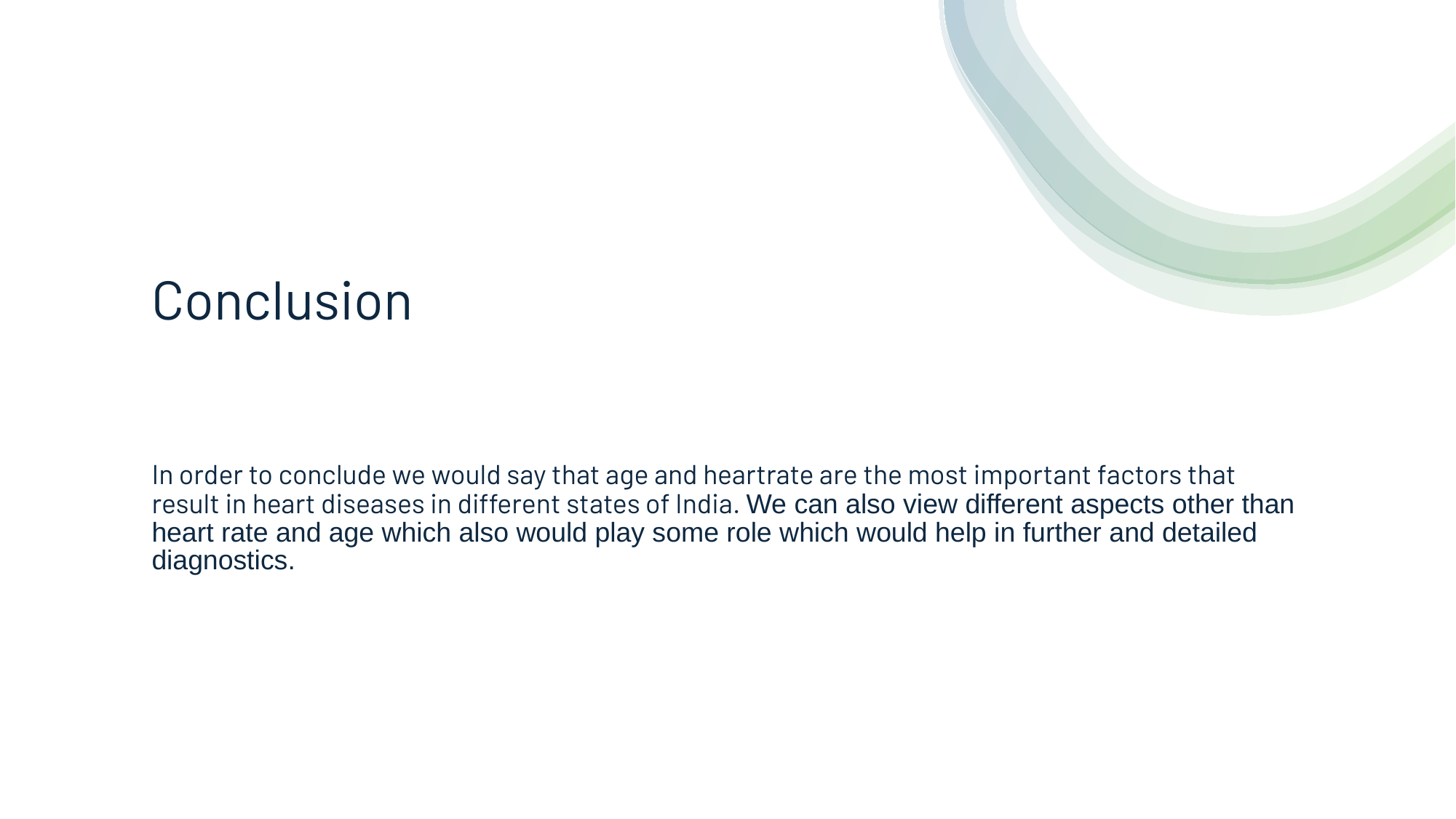

# Conclusion
In order to conclude we would say that age and heartrate are the most important factors that result in heart diseases in different states of India. We can also view different aspects other than heart rate and age which also would play some role which would help in further and detailed diagnostics.